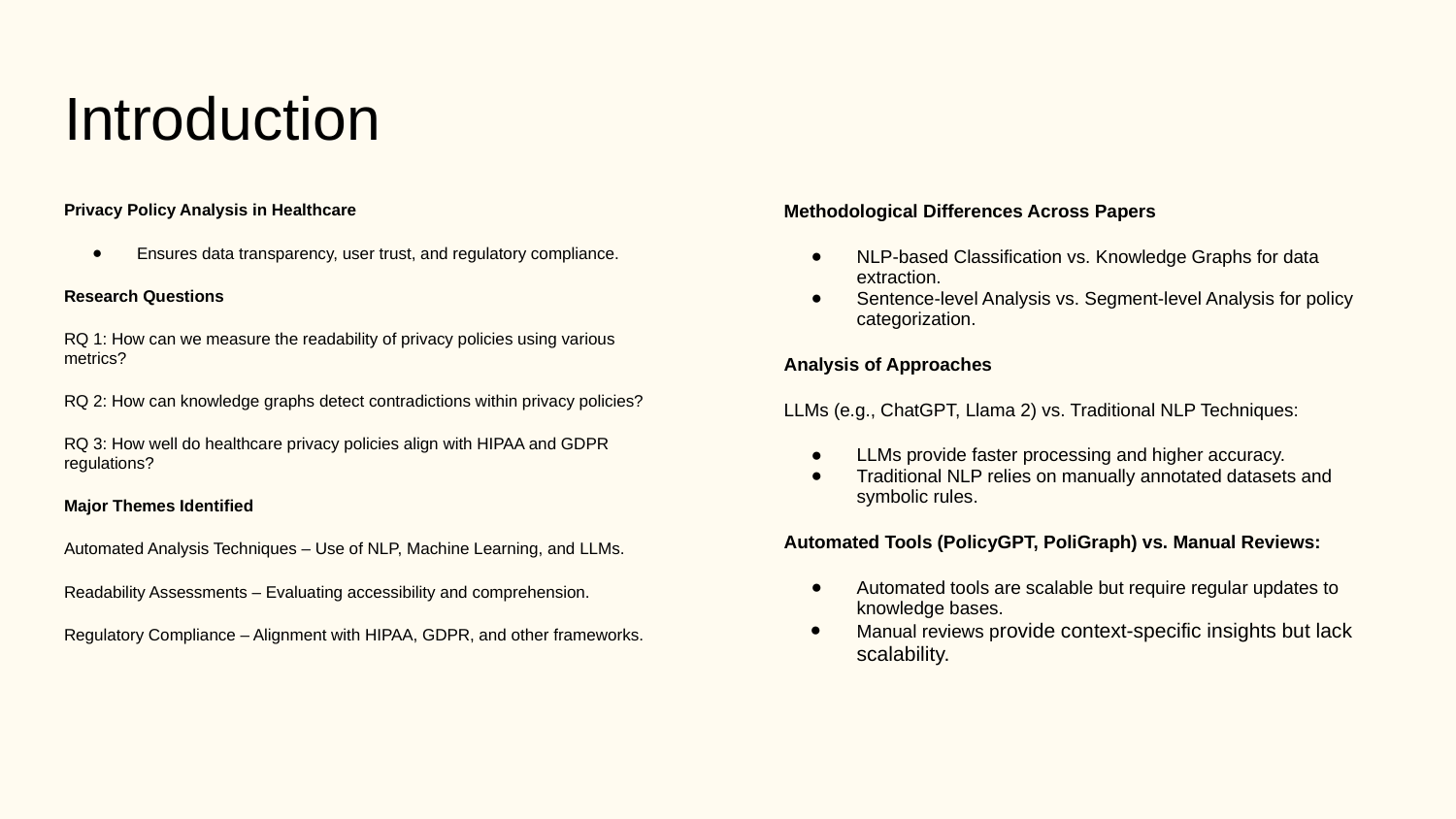

# Introduction
Privacy Policy Analysis in Healthcare
Ensures data transparency, user trust, and regulatory compliance.
Research Questions
RQ 1: How can we measure the readability of privacy policies using various metrics?
RQ 2: How can knowledge graphs detect contradictions within privacy policies?
RQ 3: How well do healthcare privacy policies align with HIPAA and GDPR regulations?
Major Themes Identified
Automated Analysis Techniques – Use of NLP, Machine Learning, and LLMs.
Readability Assessments – Evaluating accessibility and comprehension.
Regulatory Compliance – Alignment with HIPAA, GDPR, and other frameworks.

Methodological Differences Across Papers
NLP-based Classification vs. Knowledge Graphs for data extraction.
Sentence-level Analysis vs. Segment-level Analysis for policy categorization.
Analysis of Approaches
LLMs (e.g., ChatGPT, Llama 2) vs. Traditional NLP Techniques:
LLMs provide faster processing and higher accuracy.
Traditional NLP relies on manually annotated datasets and symbolic rules.
Automated Tools (PolicyGPT, PoliGraph) vs. Manual Reviews:
Automated tools are scalable but require regular updates to knowledge bases.
Manual reviews provide context-specific insights but lack scalability.